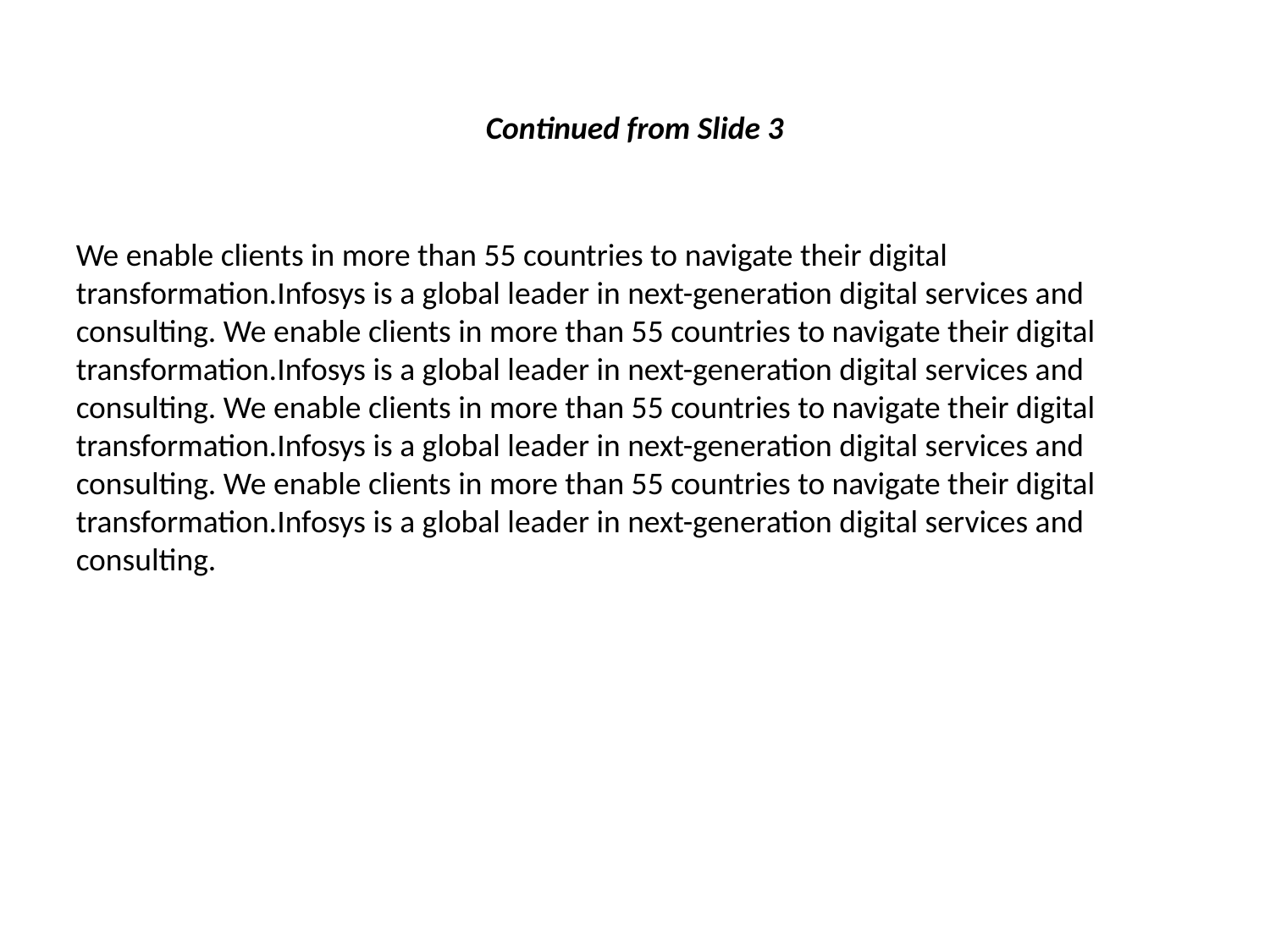

Continued from Slide 3

We enable clients in more than 55 countries to navigate their digital transformation.Infosys is a global leader in next-generation digital services and consulting. We enable clients in more than 55 countries to navigate their digital transformation.Infosys is a global leader in next-generation digital services and consulting. We enable clients in more than 55 countries to navigate their digital transformation.Infosys is a global leader in next-generation digital services and consulting. We enable clients in more than 55 countries to navigate their digital transformation.Infosys is a global leader in next-generation digital services and consulting.